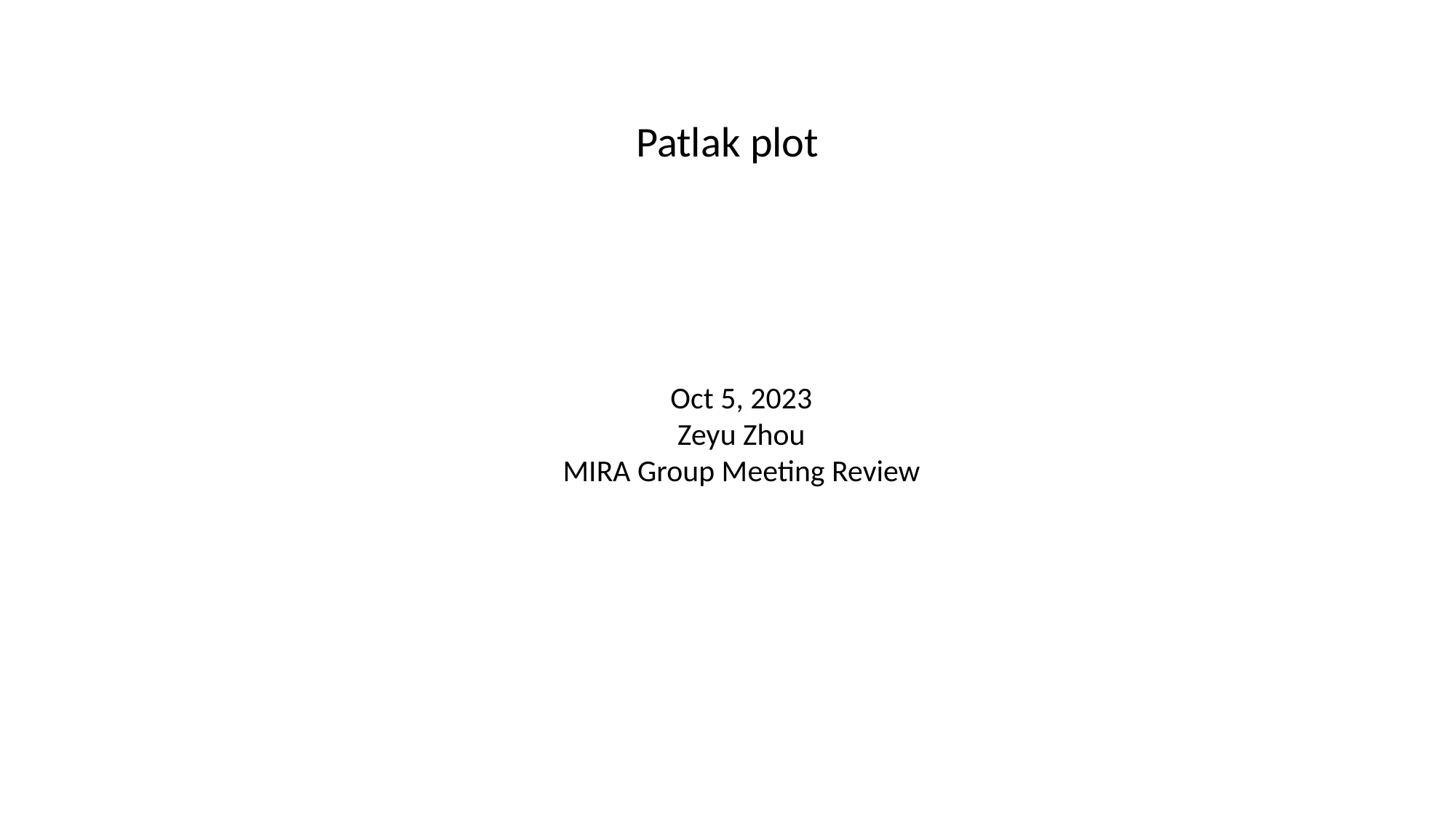

Patlak plot
Oct 5, 2023
Zeyu Zhou
MIRA Group Meeting Review